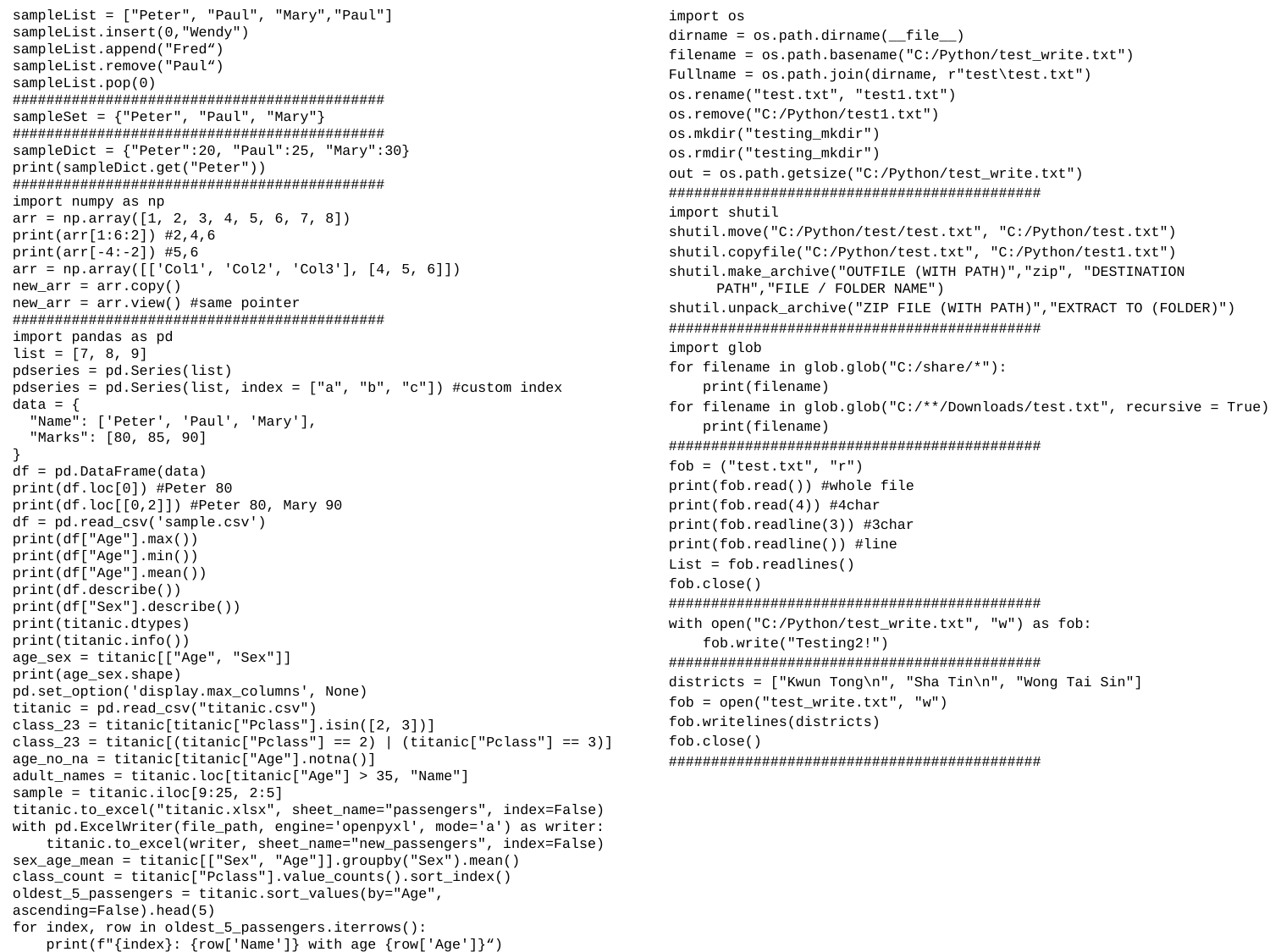

sampleList = ["Peter", "Paul", "Mary","Paul"]
sampleList.insert(0,"Wendy")
sampleList.append("Fred“)
sampleList.remove("Paul“)
sampleList.pop(0)
############################################
sampleSet = {"Peter", "Paul", "Mary"}
############################################
sampleDict = {"Peter":20, "Paul":25, "Mary":30}
print(sampleDict.get("Peter"))
############################################
import numpy as np
arr = np.array([1, 2, 3, 4, 5, 6, 7, 8])
print(arr[1:6:2]) #2,4,6
print(arr[-4:-2]) #5,6
arr = np.array([['Col1', 'Col2', 'Col3'], [4, 5, 6]])
new_arr = arr.copy()
new_arr = arr.view() #same pointer
############################################
import pandas as pd
list = [7, 8, 9]
pdseries = pd.Series(list)
pdseries = pd.Series(list, index = ["a", "b", "c"]) #custom index
data = {
  "Name": ['Peter', 'Paul', 'Mary'],
  "Marks": [80, 85, 90]
}
df = pd.DataFrame(data)
print(df.loc[0]) #Peter 80
print(df.loc[[0,2]]) #Peter 80, Mary 90
df = pd.read_csv('sample.csv')
print(df["Age"].max())
print(df["Age"].min())
print(df["Age"].mean())
print(df.describe())
print(df["Sex"].describe())
print(titanic.dtypes)
print(titanic.info())
age_sex = titanic[["Age", "Sex"]]
print(age_sex.shape)
pd.set_option('display.max_columns', None)
titanic = pd.read_csv("titanic.csv")
class_23 = titanic[titanic["Pclass"].isin([2, 3])]
class_23 = titanic[(titanic["Pclass"] == 2) | (titanic["Pclass"] == 3)]
age_no_na = titanic[titanic["Age"].notna()]
adult_names = titanic.loc[titanic["Age"] > 35, "Name"]
sample = titanic.iloc[9:25, 2:5]
titanic.to_excel("titanic.xlsx", sheet_name="passengers", index=False)
with pd.ExcelWriter(file_path, engine='openpyxl', mode='a') as writer:
    titanic.to_excel(writer, sheet_name="new_passengers", index=False)
sex_age_mean = titanic[["Sex", "Age"]].groupby("Sex").mean()
class_count = titanic["Pclass"].value_counts().sort_index()
oldest_5_passengers = titanic.sort_values(by="Age", ascending=False).head(5)
for index, row in oldest_5_passengers.iterrows():
    print(f"{index}: {row['Name']} with age {row['Age']}“)
import os
dirname = os.path.dirname(__file__)
filename = os.path.basename("C:/Python/test_write.txt")
Fullname = os.path.join(dirname, r"test\test.txt")
os.rename("test.txt", "test1.txt")
os.remove("C:/Python/test1.txt")
os.mkdir("testing_mkdir")
os.rmdir("testing_mkdir")
out = os.path.getsize("C:/Python/test_write.txt")
############################################
import shutil
shutil.move("C:/Python/test/test.txt", "C:/Python/test.txt")
shutil.copyfile("C:/Python/test.txt", "C:/Python/test1.txt")
shutil.make_archive("OUTFILE (WITH PATH)","zip", "DESTINATION PATH","FILE / FOLDER NAME")
shutil.unpack_archive("ZIP FILE (WITH PATH)","EXTRACT TO (FOLDER)")
############################################
import glob
for filename in glob.glob("C:/share/*"):
    print(filename)
for filename in glob.glob("C:/**/Downloads/test.txt", recursive = True):
    print(filename)
############################################
fob = ("test.txt", "r")
print(fob.read()) #whole file
print(fob.read(4)) #4char
print(fob.readline(3)) #3char
print(fob.readline()) #line
List = fob.readlines()
fob.close()
############################################
with open("C:/Python/test_write.txt", "w") as fob:
    fob.write("Testing2!")
############################################
districts = ["Kwun Tong\n", "Sha Tin\n", "Wong Tai Sin"]
fob = open("test_write.txt", "w")
fob.writelines(districts)
fob.close()
############################################